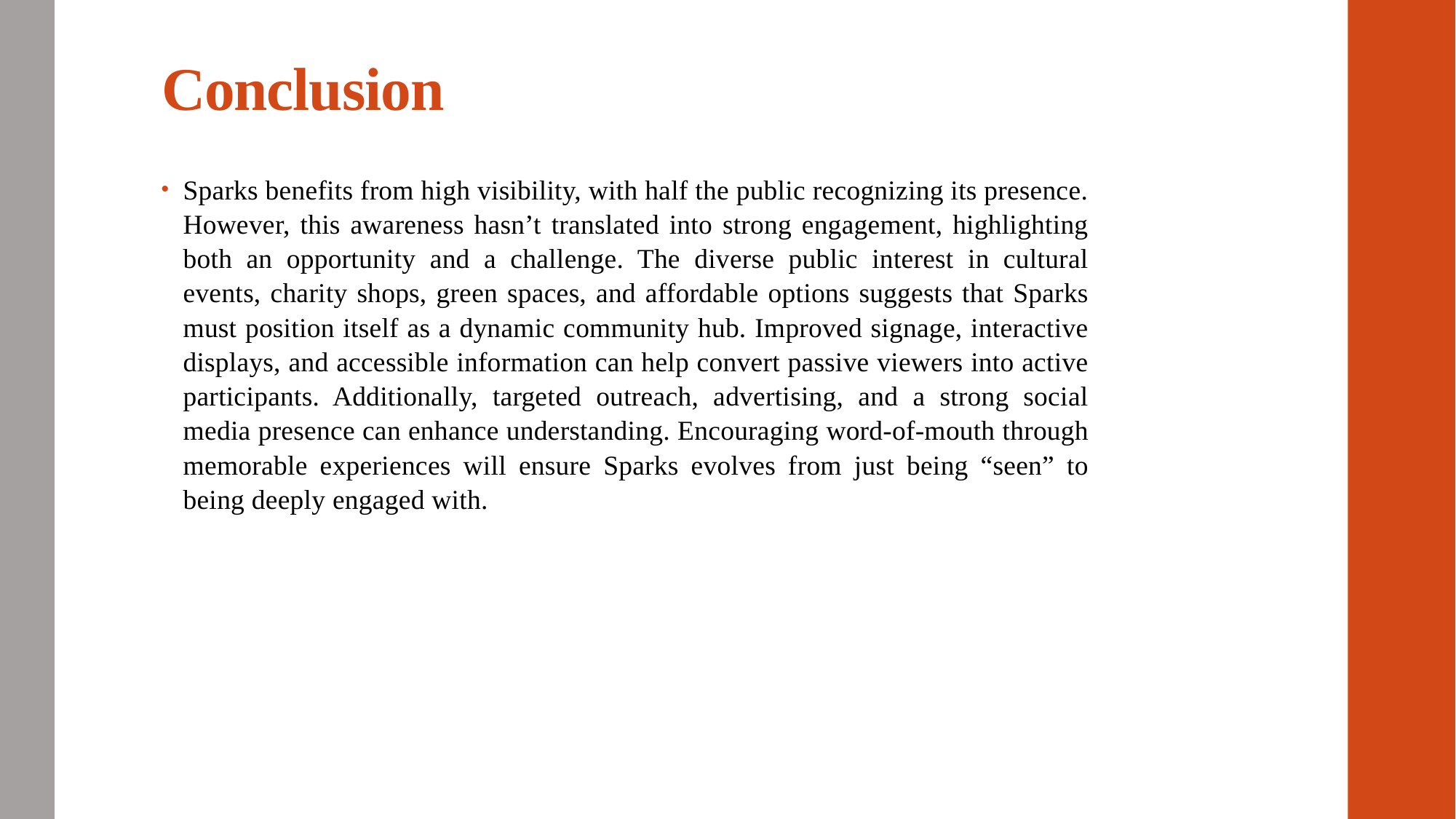

# Conclusion

Sparks benefits from high visibility, with half the public recognizing its presence. However, this awareness hasn’t translated into strong engagement, highlighting both an opportunity and a challenge. The diverse public interest in cultural events, charity shops, green spaces, and affordable options suggests that Sparks must position itself as a dynamic community hub. Improved signage, interactive displays, and accessible information can help convert passive viewers into active participants. Additionally, targeted outreach, advertising, and a strong social media presence can enhance understanding. Encouraging word-of-mouth through memorable experiences will ensure Sparks evolves from just being “seen” to being deeply engaged with.